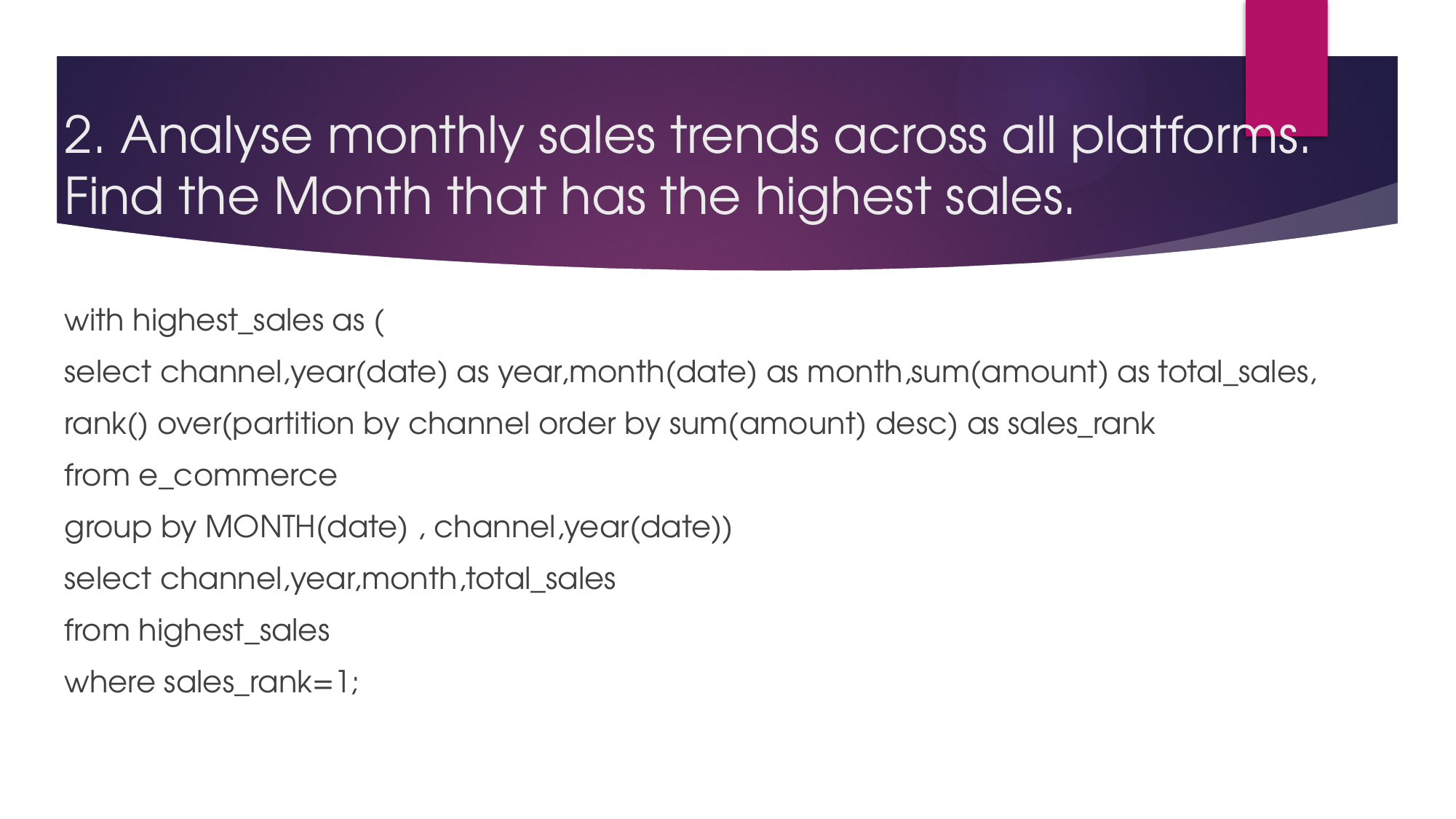

# 2. Analyse monthly sales trends across all platforms. Find the Month that has the highest sales.
with highest_sales as (
select channel,year(date) as year,month(date) as month,sum(amount) as total_sales,
rank() over(partition by channel order by sum(amount) desc) as sales_rank
from e_commerce
group by MONTH(date) , channel,year(date))
select channel,year,month,total_sales
from highest_sales
where sales_rank=1;